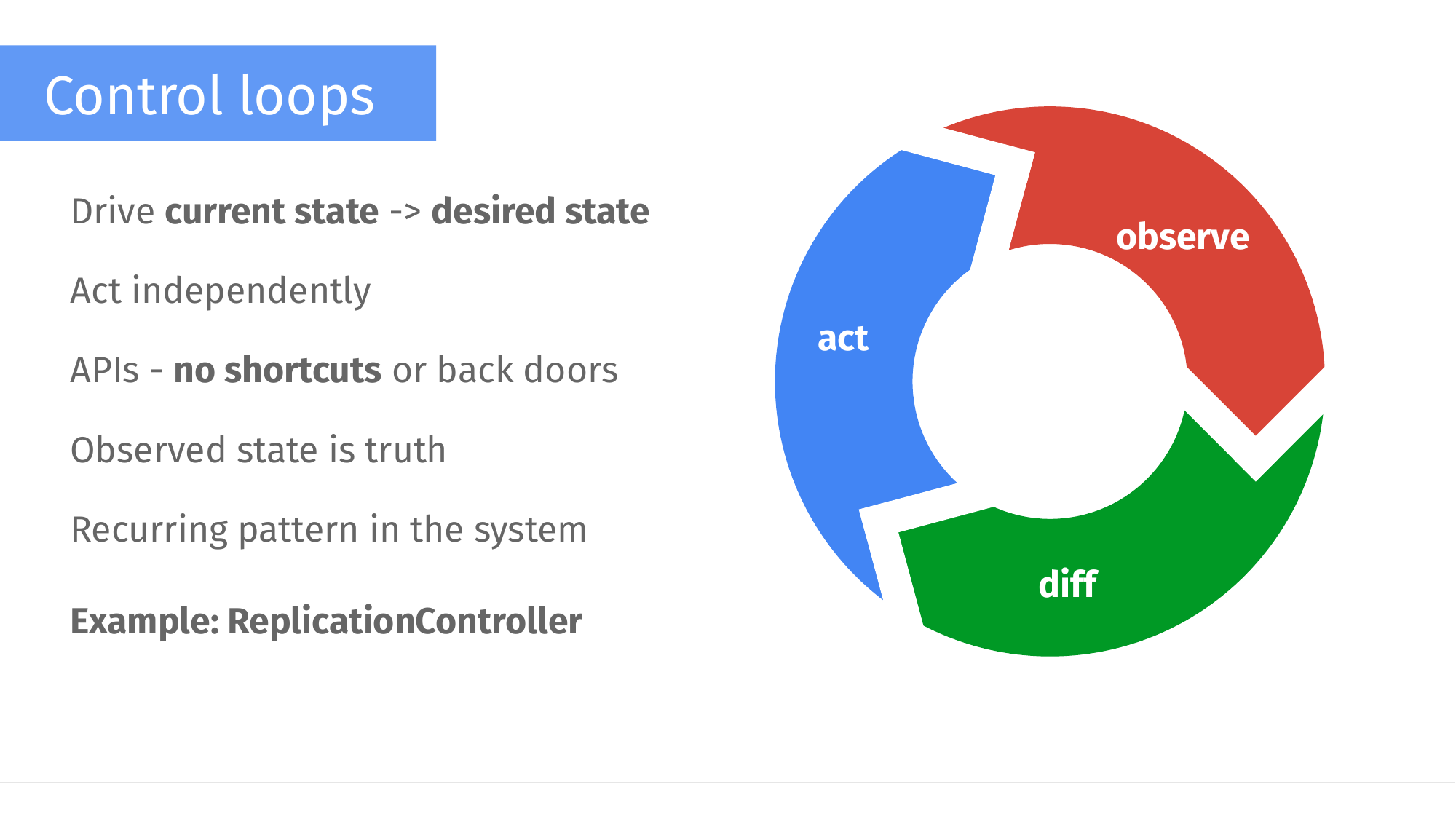

Control loops

observe

act

diff
Drive current state -> desired state

Act independently

APIs - no shortcuts or back doors

Observed state is truth

Recurring pattern in the system

Example: ReplicationController